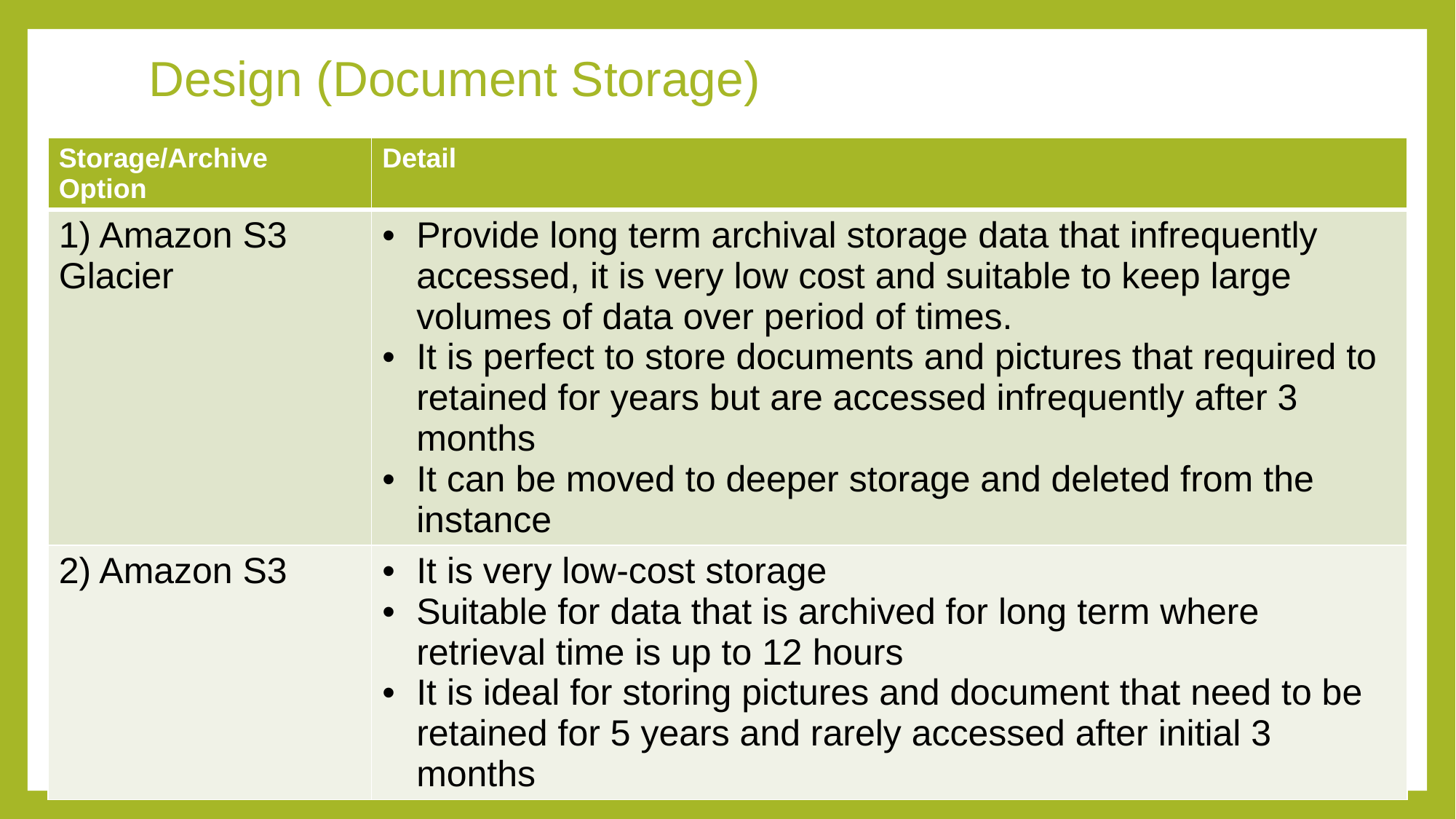

# Design (Document Storage)
| Storage/Archive Option | Detail |
| --- | --- |
| 1) Amazon S3 Glacier | Provide long term archival storage data that infrequently accessed, it is very low cost and suitable to keep large volumes of data over period of times. It is perfect to store documents and pictures that required to retained for years but are accessed infrequently after 3 months It can be moved to deeper storage and deleted from the instance |
| 2) Amazon S3 | It is very low-cost storage Suitable for data that is archived for long term where retrieval time is up to 12 hours It is ideal for storing pictures and document that need to be retained for 5 years and rarely accessed after initial 3 months |